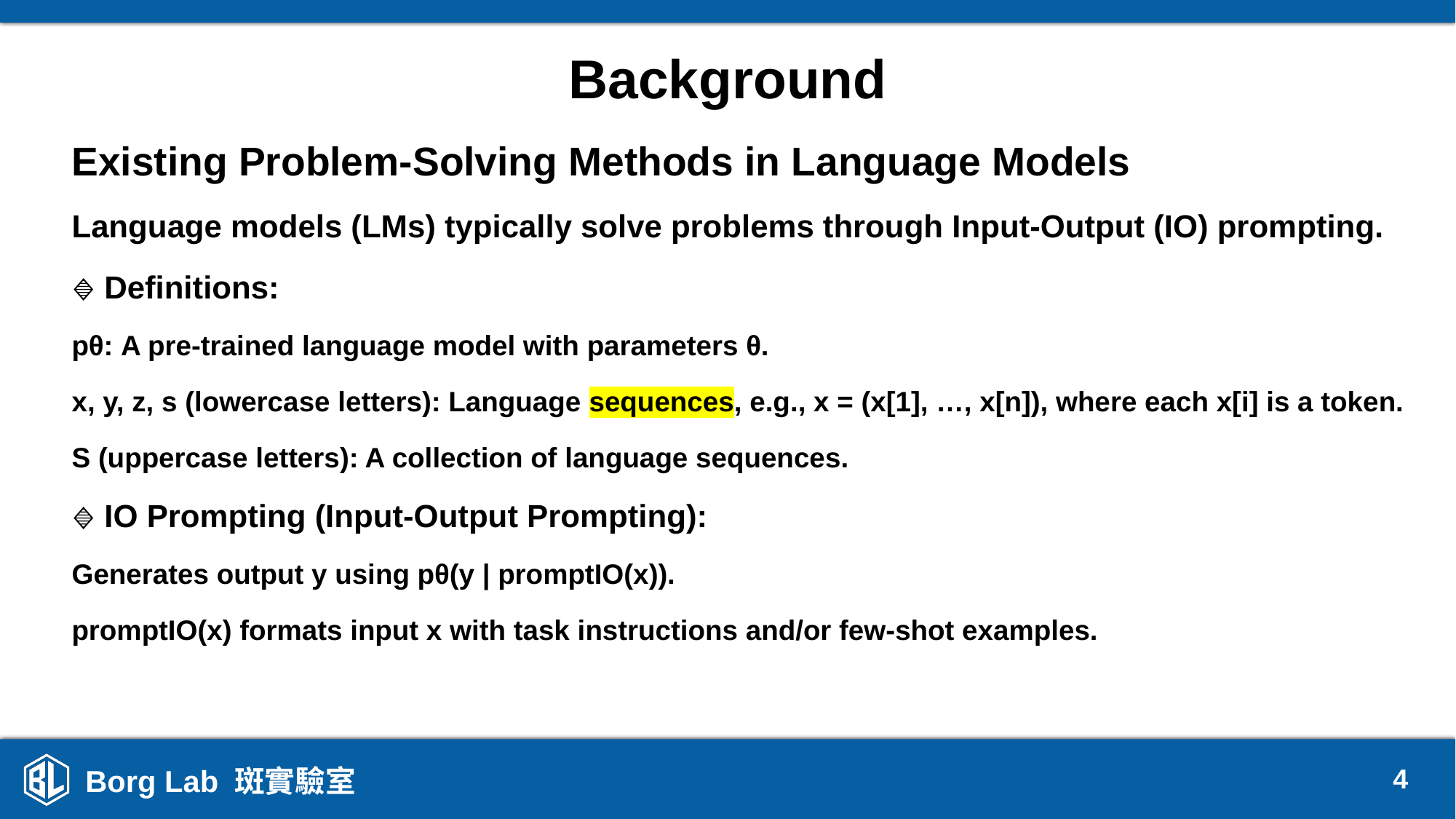

# Background
Existing Problem-Solving Methods in Language Models
Language models (LMs) typically solve problems through Input-Output (IO) prompting.
🔹 Definitions:
pθ: A pre-trained language model with parameters θ.
x, y, z, s (lowercase letters): Language sequences, e.g., x = (x[1], …, x[n]), where each x[i] is a token.
S (uppercase letters): A collection of language sequences.
🔹 IO Prompting (Input-Output Prompting):
Generates output y using pθ(y | promptIO(x)).
promptIO(x) formats input x with task instructions and/or few-shot examples.
4